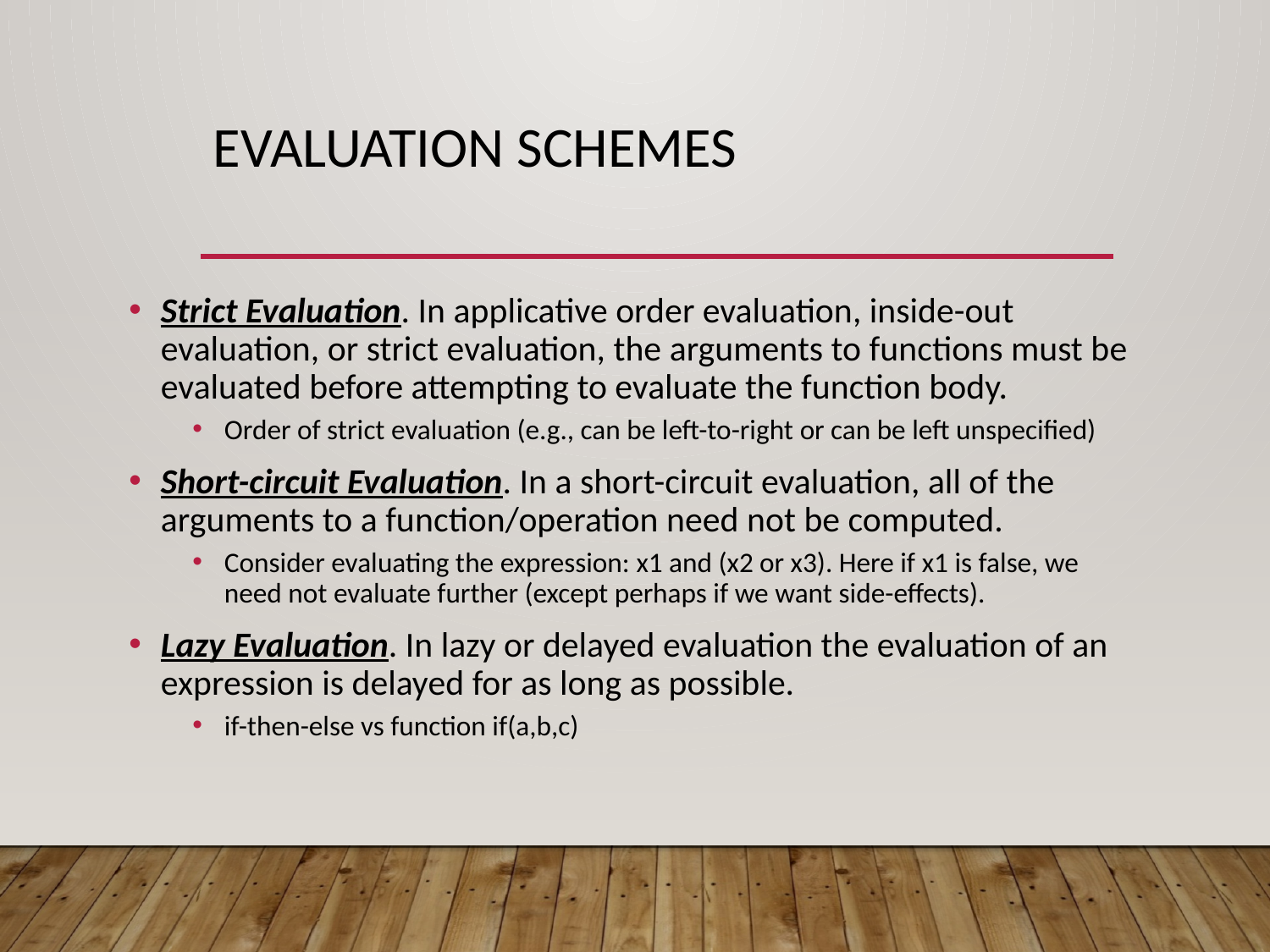

# Evaluation schemes
Strict Evaluation. In applicative order evaluation, inside-out evaluation, or strict evaluation, the arguments to functions must be evaluated before attempting to evaluate the function body.
Order of strict evaluation (e.g., can be left-to-right or can be left unspecified)
Short-circuit Evaluation. In a short-circuit evaluation, all of the arguments to a function/operation need not be computed.
Consider evaluating the expression: x1 and (x2 or x3). Here if x1 is false, we need not evaluate further (except perhaps if we want side-effects).
Lazy Evaluation. In lazy or delayed evaluation the evaluation of an expression is delayed for as long as possible.
if-then-else vs function if(a,b,c)